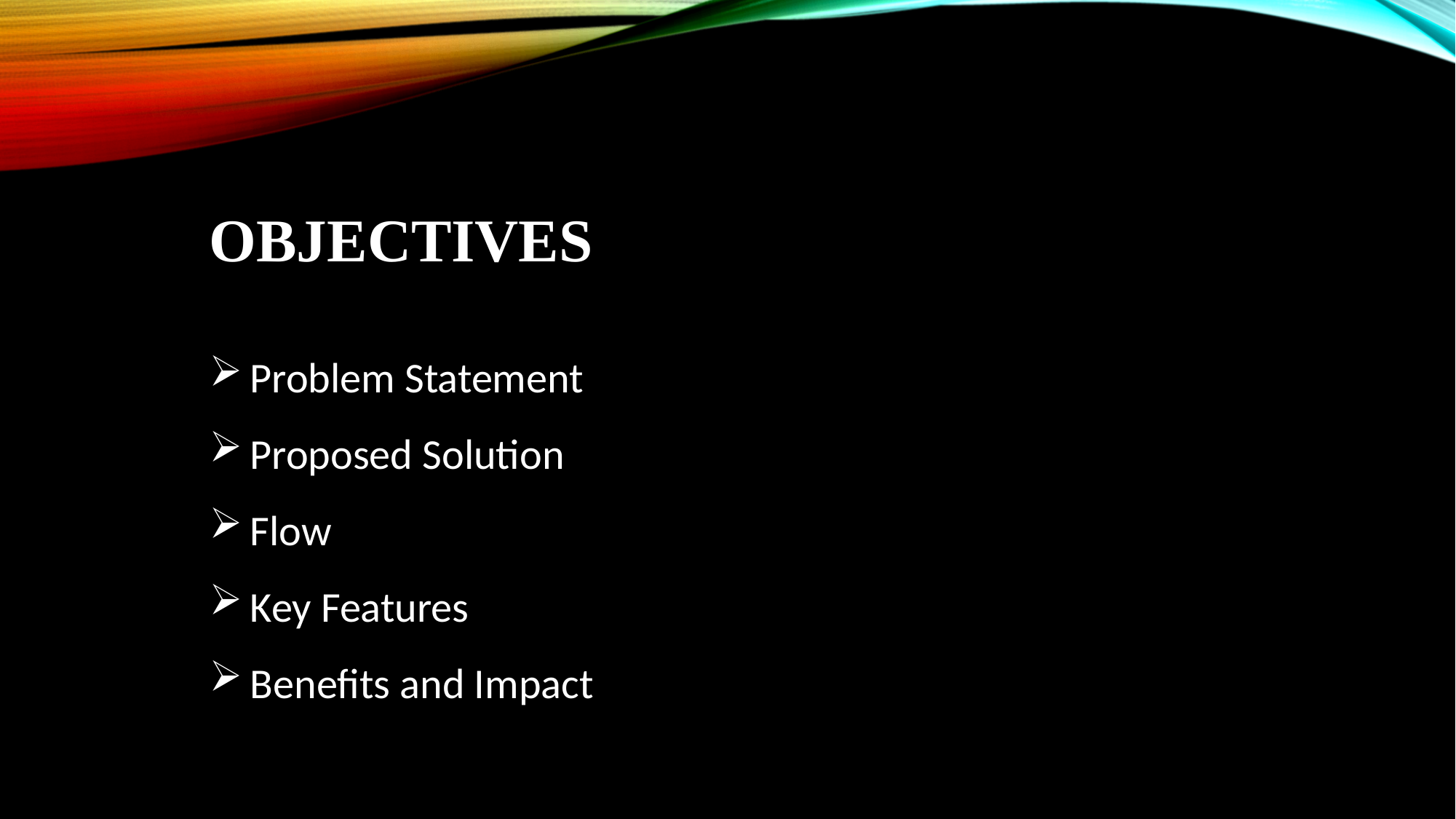

# Objectives
Problem Statement
Proposed Solution
Flow
Key Features
Benefits and Impact